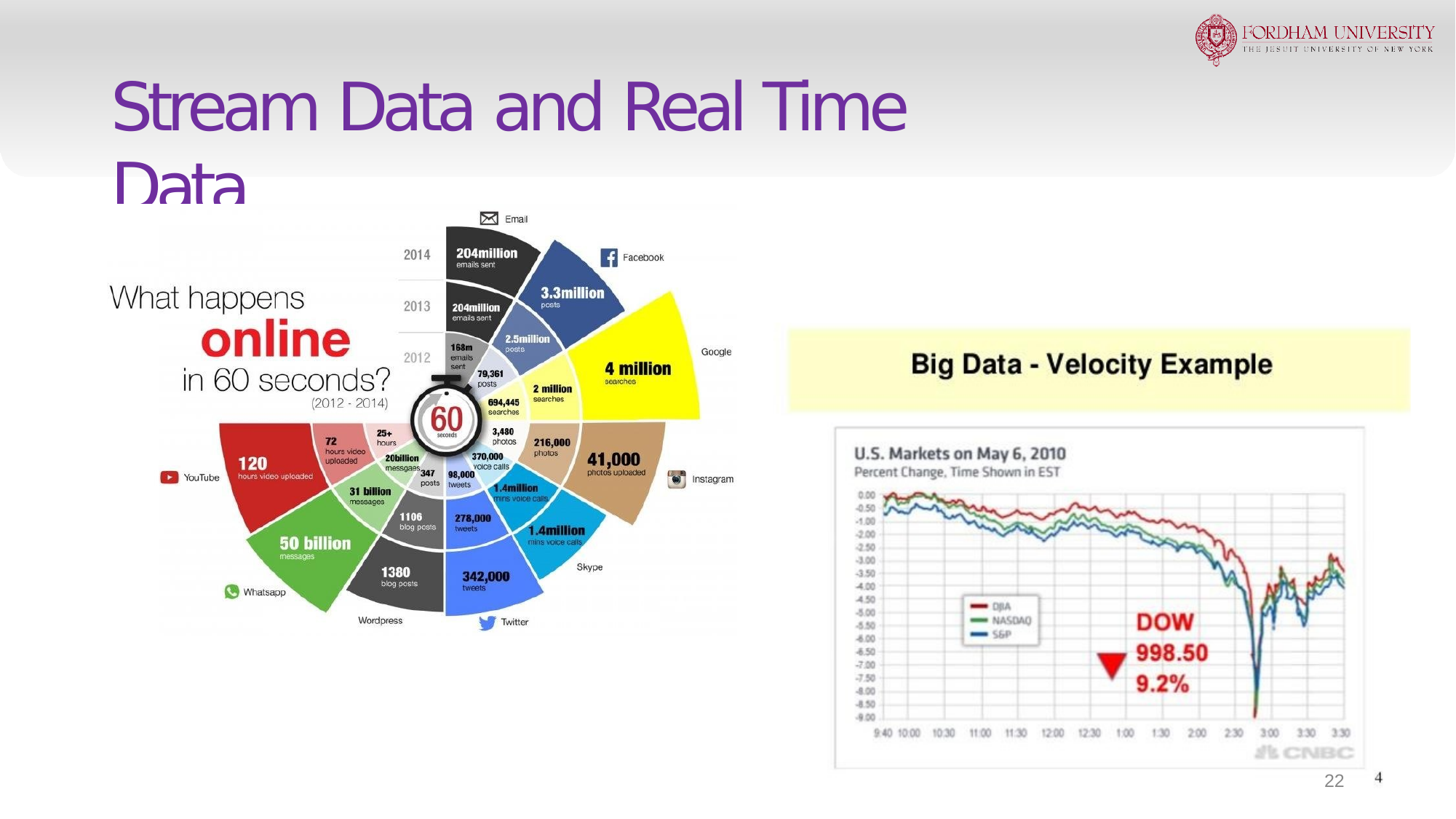

# Stream Data and Real Time Data

22